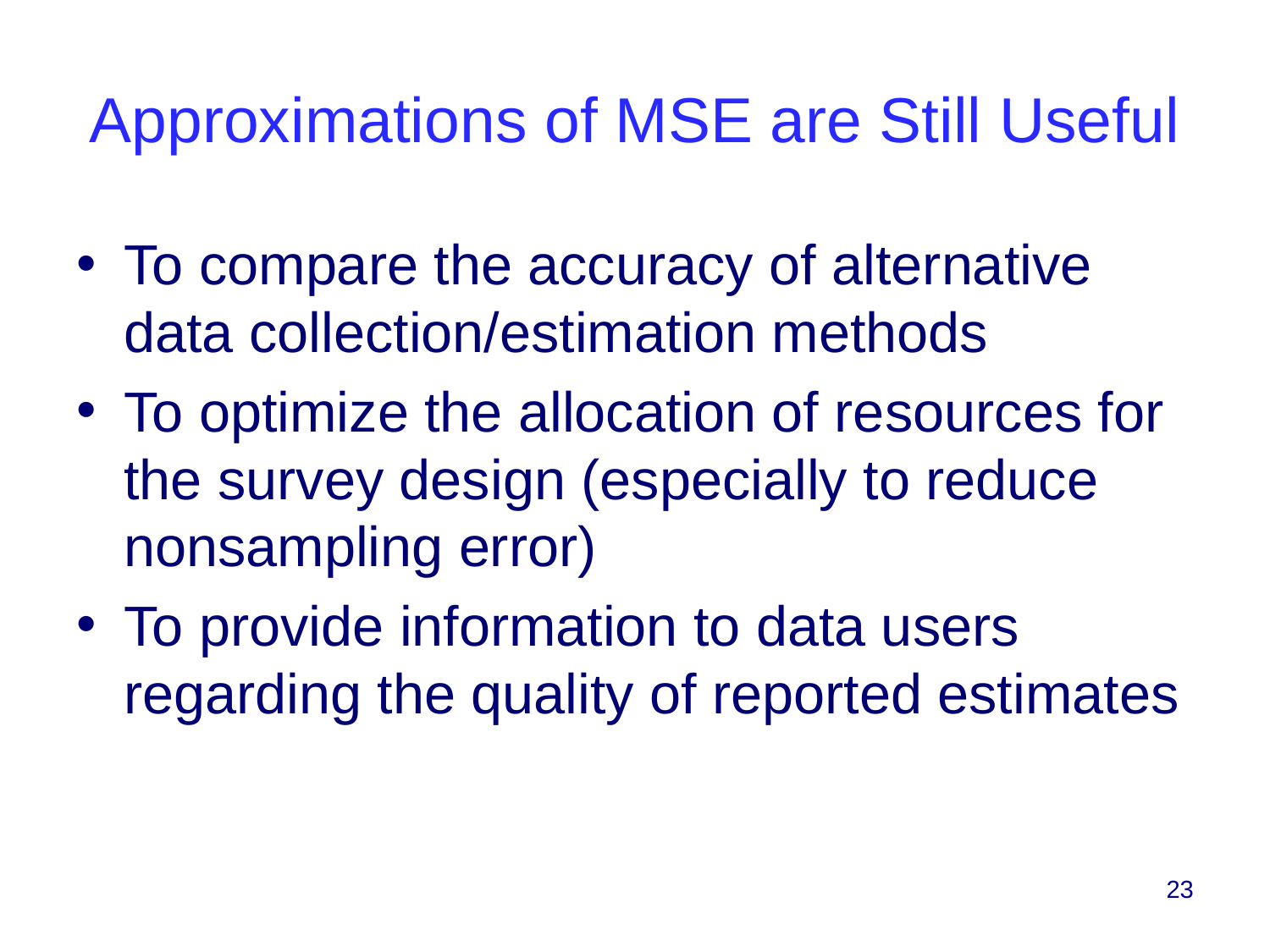

# Approximations of MSE are Still Useful
To compare the accuracy of alternative data collection/estimation methods
To optimize the allocation of resources for the survey design (especially to reduce nonsampling error)
To provide information to data users regarding the quality of reported estimates

23